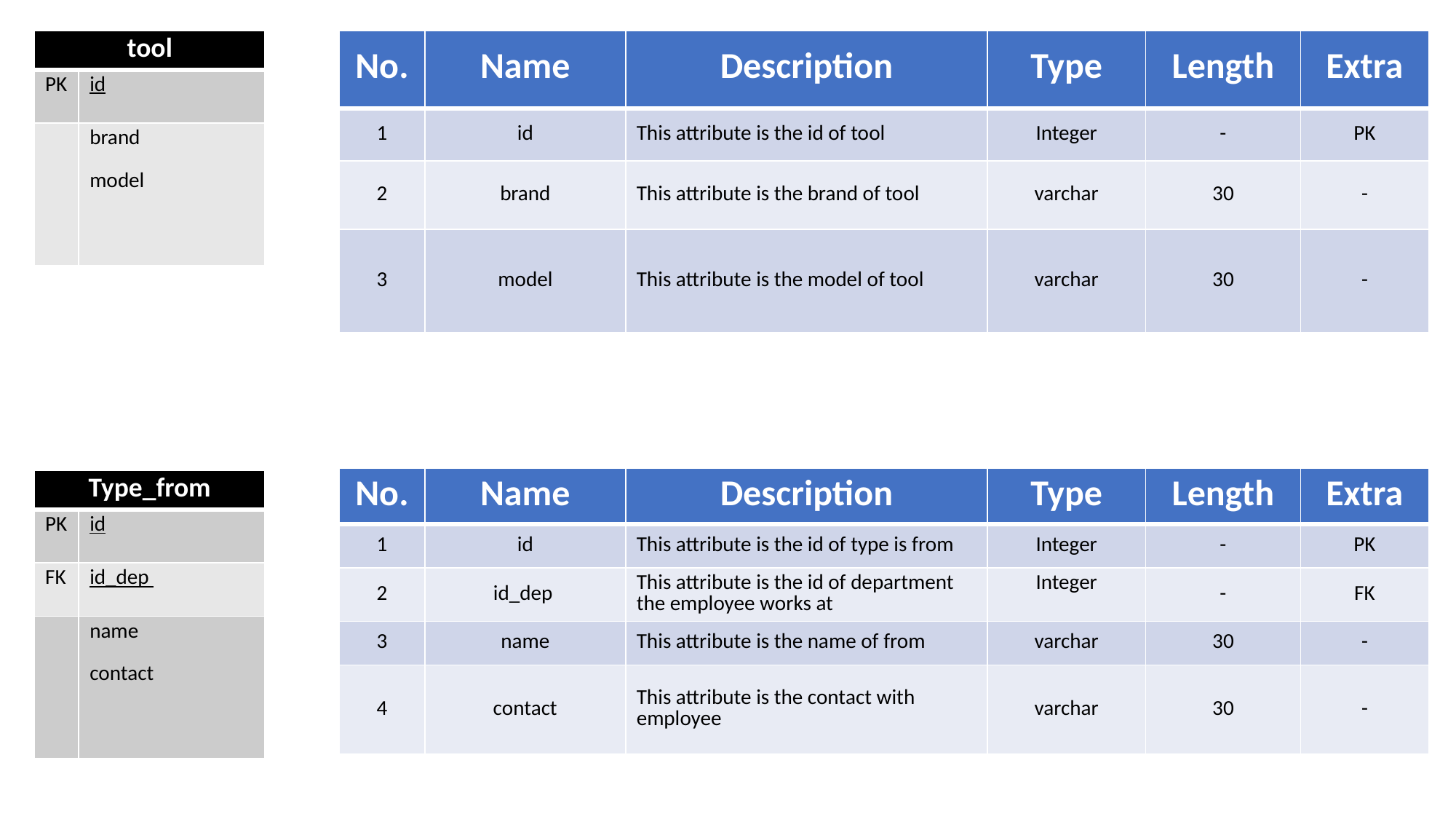

| tool |  |
| --- | --- |
| PK | id |
|  | brand model |
| No. | Name | Description | Type | Length | Extra |
| --- | --- | --- | --- | --- | --- |
| 1 | id | This attribute is the id of tool | Integer | - | PK |
| 2 | brand | This attribute is the brand of tool | varchar | 30 | - |
| 3 | model | This attribute is the model of tool | varchar | 30 | - |
| No. | Name | Description | Type | Length | Extra |
| --- | --- | --- | --- | --- | --- |
| 1 | id | This attribute is the id of type is from | Integer | - | PK |
| 2 | id\_dep | This attribute is the id of department the employee works at | Integer | - | FK |
| 3 | name | This attribute is the name of from | varchar | 30 | - |
| 4 | contact | This attribute is the contact with employee | varchar | 30 | - |
| Type\_from |  |
| --- | --- |
| PK | id |
| FK | id\_dep |
|  | name contact |